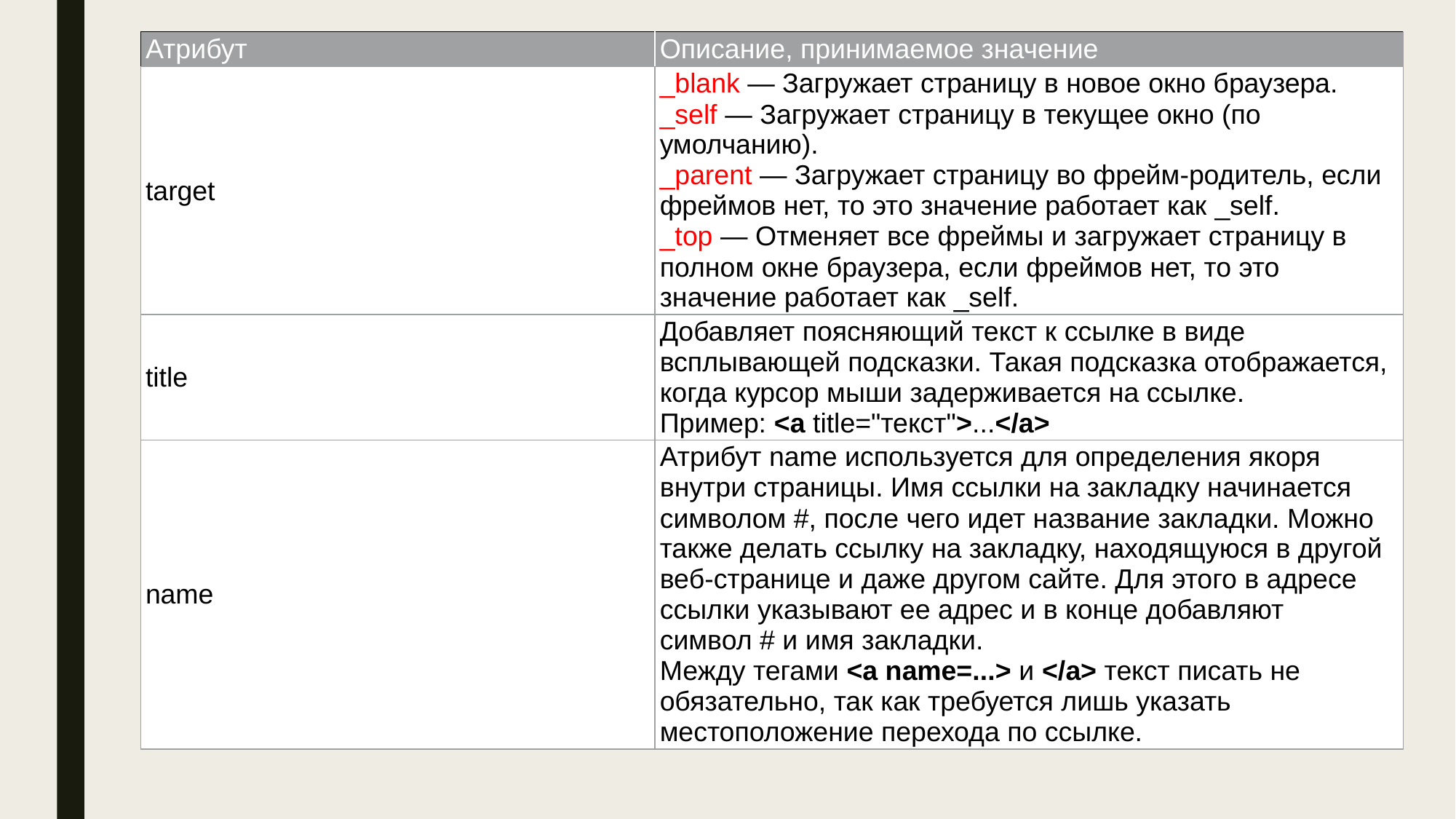

| Атрибут | Описание, принимаемое значение |
| --- | --- |
| target | \_blank — Загружает страницу в новое окно браузера. \_self — Загружает страницу в текущее окно (по умолчанию). \_parent — Загружает страницу во фрейм-родитель, если фреймов нет, то это значение работает как \_self. \_top — Отменяет все фреймы и загружает страницу в полном окне браузера, если фреймов нет, то это значение работает как \_self. |
| title | Добавляет поясняющий текст к ссылке в виде всплывающей подсказки. Такая подсказка отображается, когда курсор мыши задерживается на ссылке. Пример: <a title="текст">...</a> |
| name | Атрибут name используется для определения якоря внутри страницы. Имя ссылки на закладку начинается символом #, после чего идет название закладки. Можно также делать ссылку на закладку, находящуюся в другой веб-странице и даже другом сайте. Для этого в адресе ссылки указывают ее адрес и в конце добавляют символ # и имя закладки. Между тегами <a name=...> и </a> текст писать не обязательно, так как требуется лишь указать местоположение перехода по ссылке. |